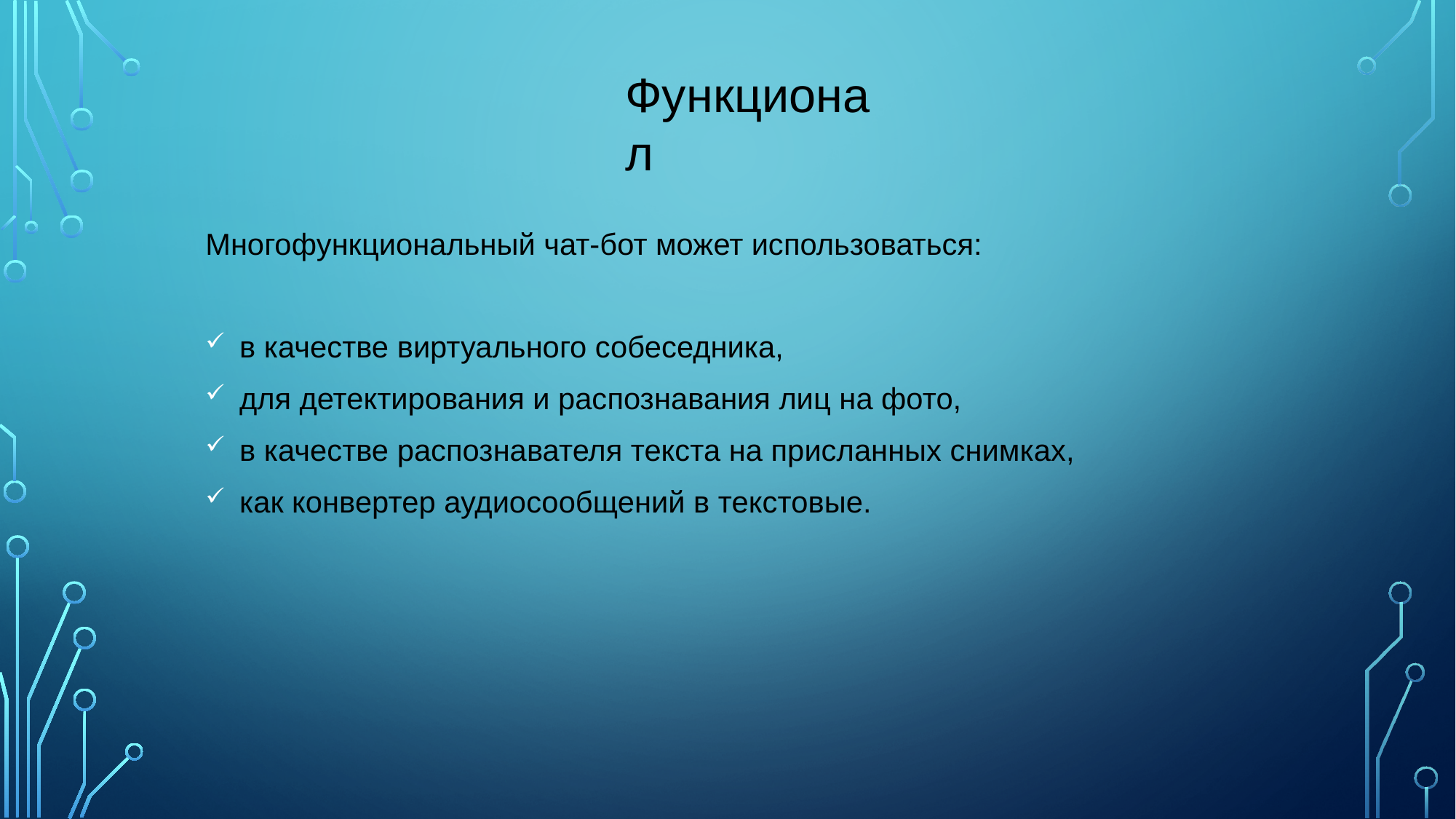

Функционал
Многофункциональный чат-бот может использоваться:

в качестве виртуального собеседника,
для детектирования и распознавания лиц на фото,
в качестве распознавателя текста на присланных снимках,
как конвертер аудиосообщений в текстовые.